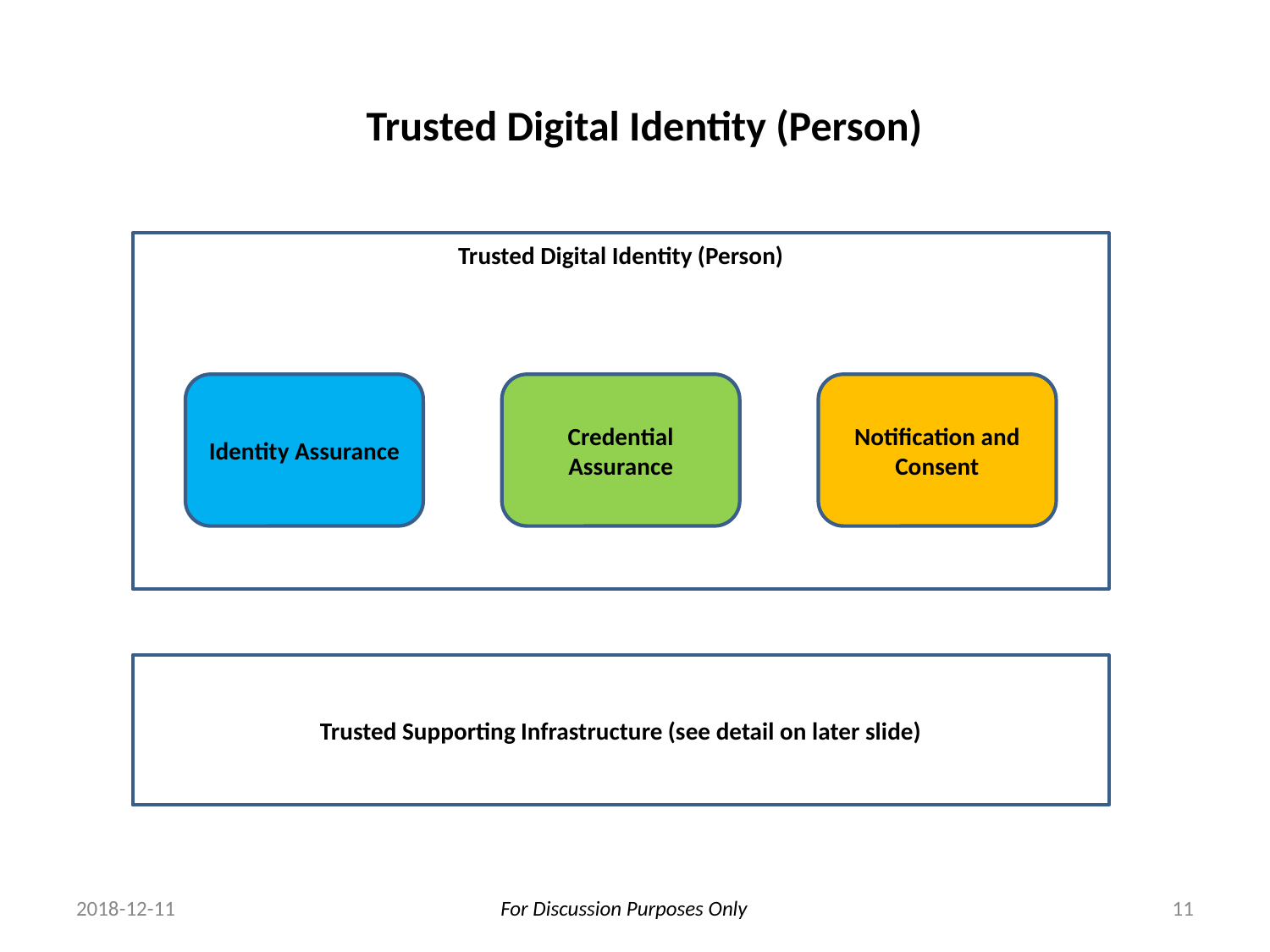

Trusted Digital Identity (Person)
Trusted Digital Identity (Person)
Identity Assurance
Credential Assurance
Notification and Consent
Trusted Supporting Infrastructure (see detail on later slide)
2018-12-11
11